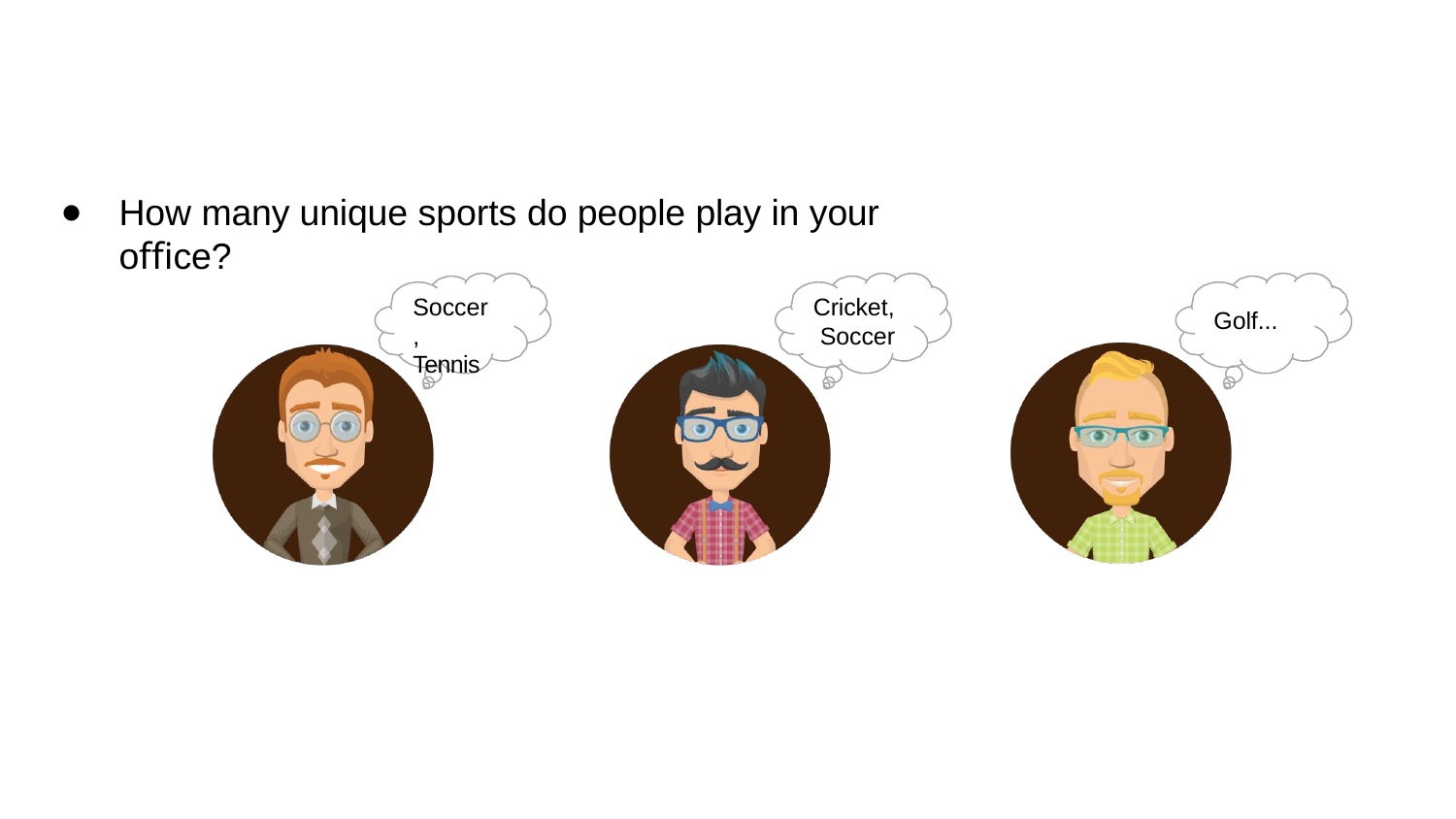

How many unique sports do people play in your oﬃce?

Soccer,  Tennis
Cricket,  Soccer
Golf...